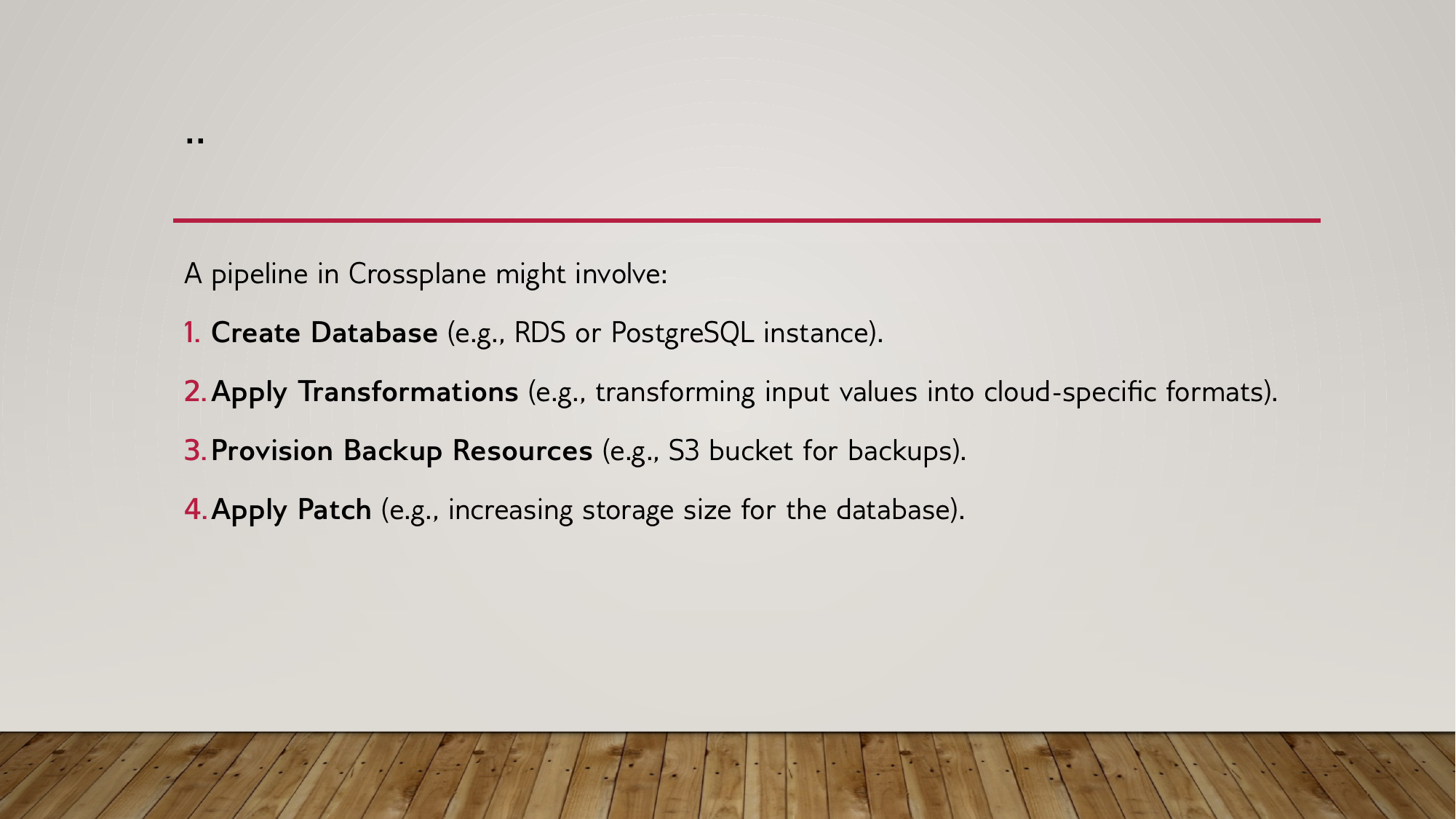

# ..
A pipeline in Crossplane might involve:
Create Database (e.g., RDS or PostgreSQL instance).
Apply Transformations (e.g., transforming input values into cloud-specific formats).
Provision Backup Resources (e.g., S3 bucket for backups).
Apply Patch (e.g., increasing storage size for the database).